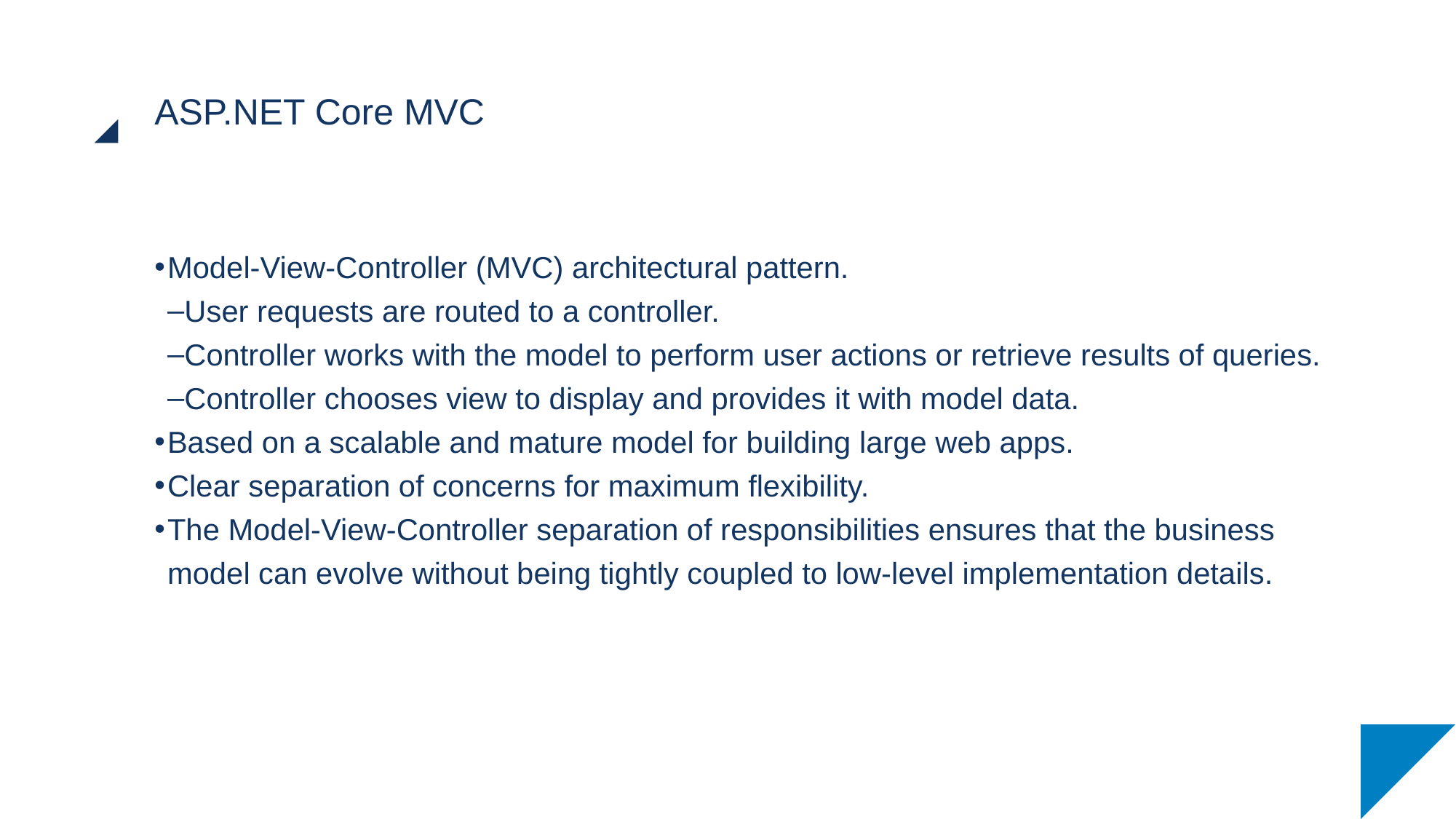

# ASP.NET Core MVC
Model-View-Controller (MVC) architectural pattern.
User requests are routed to a controller.
Controller works with the model to perform user actions or retrieve results of queries.
Controller chooses view to display and provides it with model data.
Based on a scalable and mature model for building large web apps.
Clear separation of concerns for maximum flexibility.
The Model-View-Controller separation of responsibilities ensures that the business model can evolve without being tightly coupled to low-level implementation details.